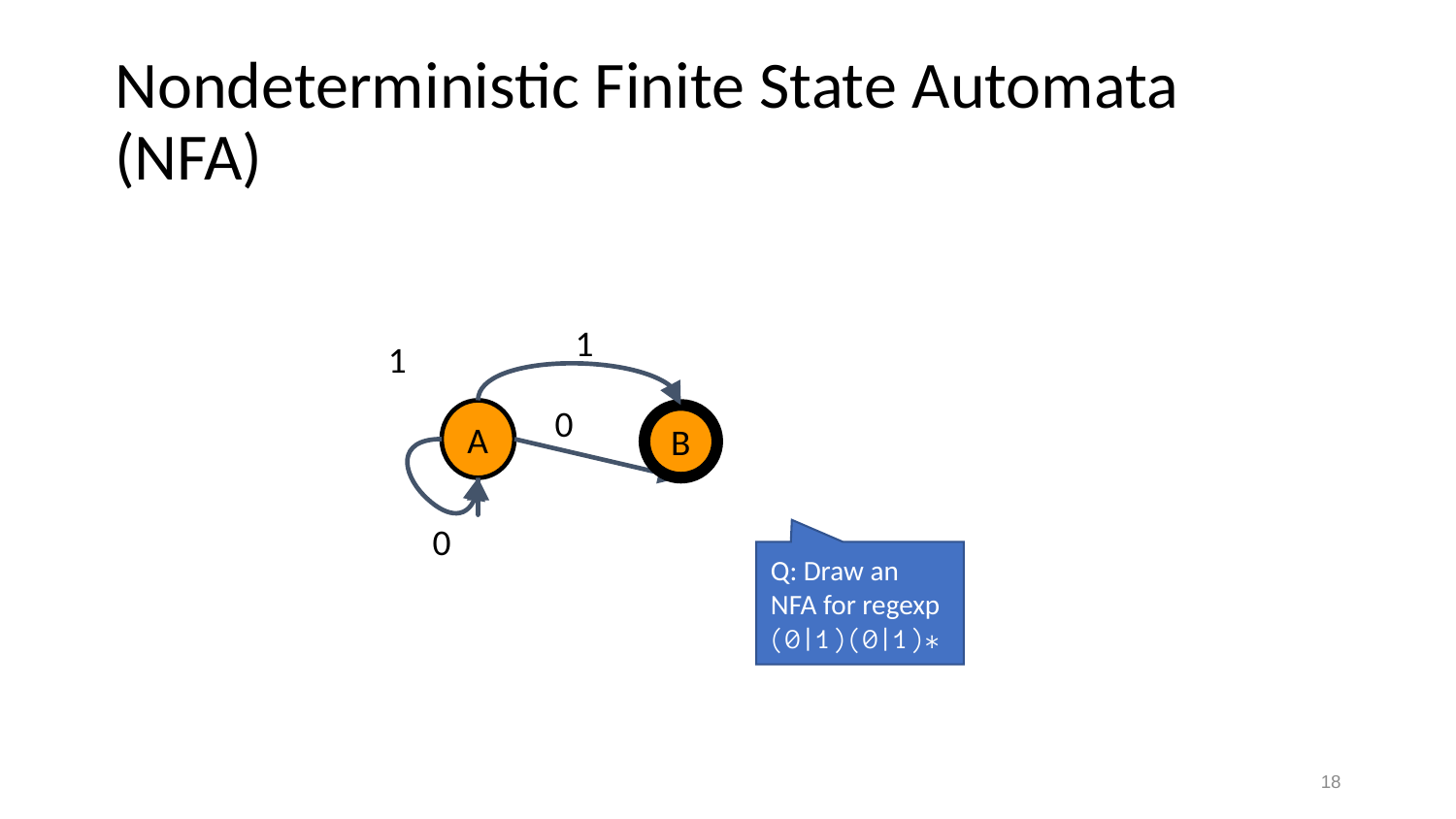

# Nondeterministic Finite State Automata (NFA)
1
1
0
A
B
0
Q: Draw an NFA for regexp (0|1)(0|1)*
18